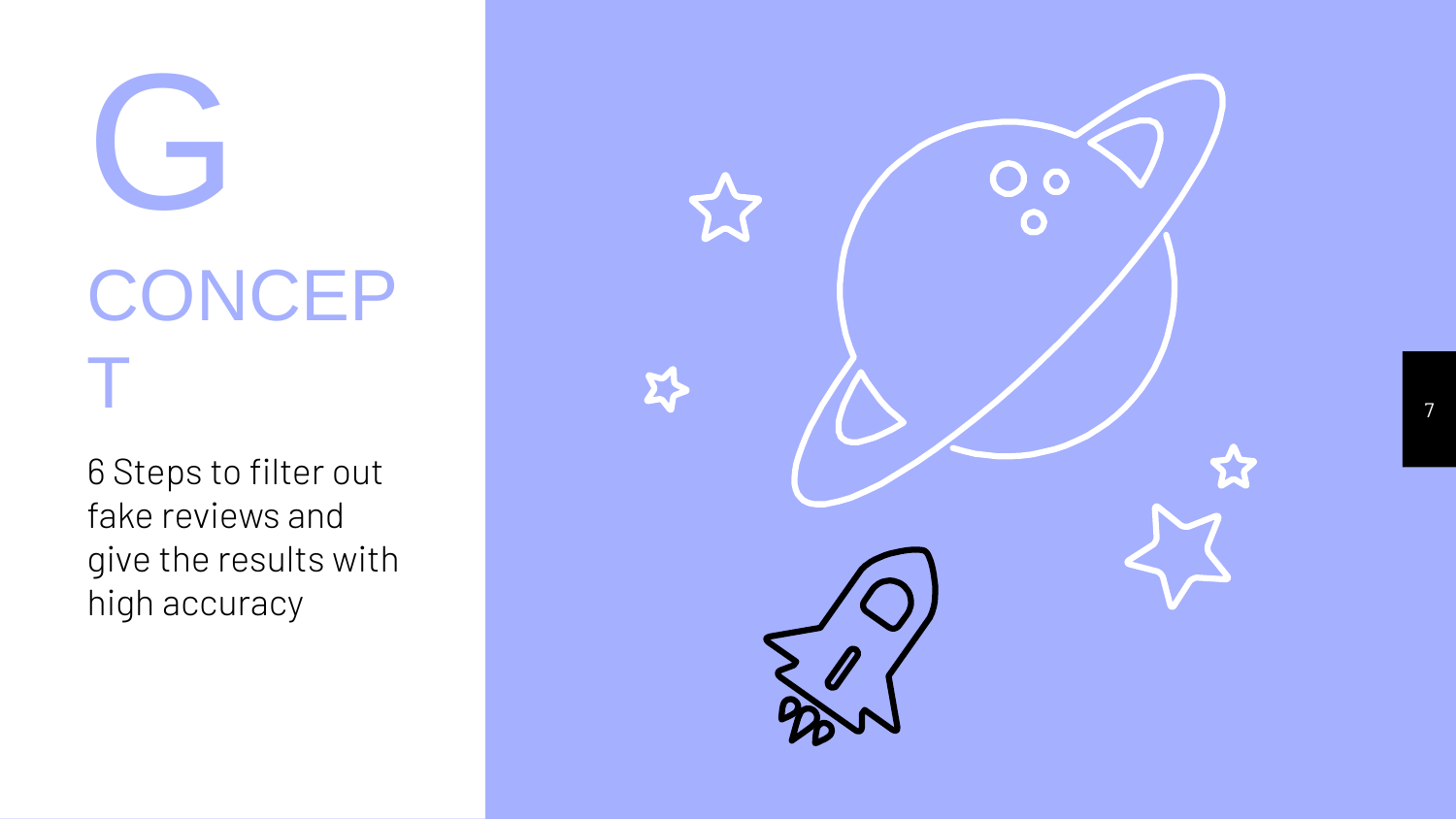

BIG CONCEPT
7

6 Steps to filter out fake reviews and give the results with high accuracy